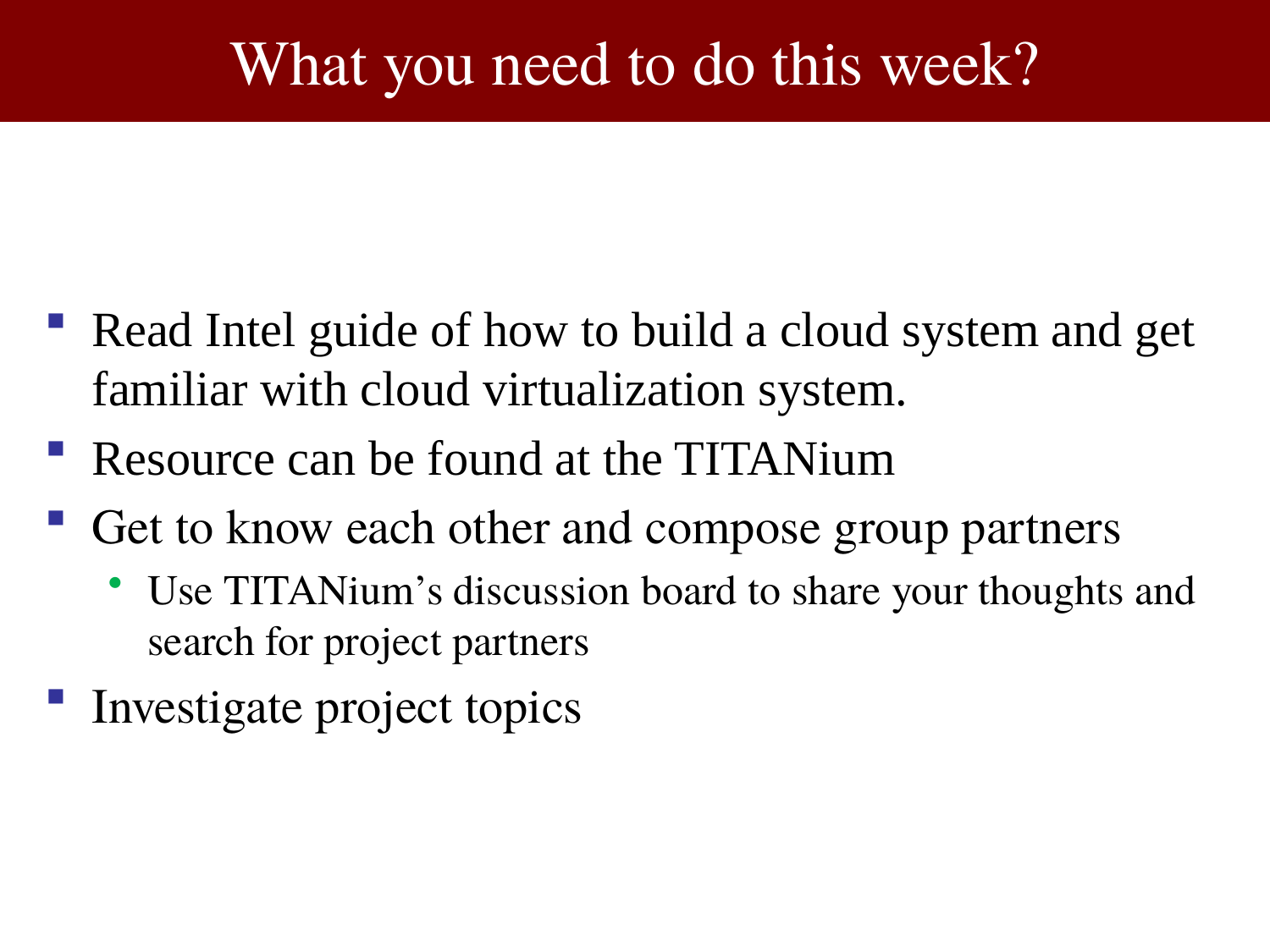

# What you need to do this week?

Read Intel guide of how to build a cloud system and get familiar with cloud virtualization system.
Resource can be found at the TITANium
Get to know each other and compose group partners
Use TITANium’s discussion board to share your thoughts and search for project partners
Investigate project topics
41